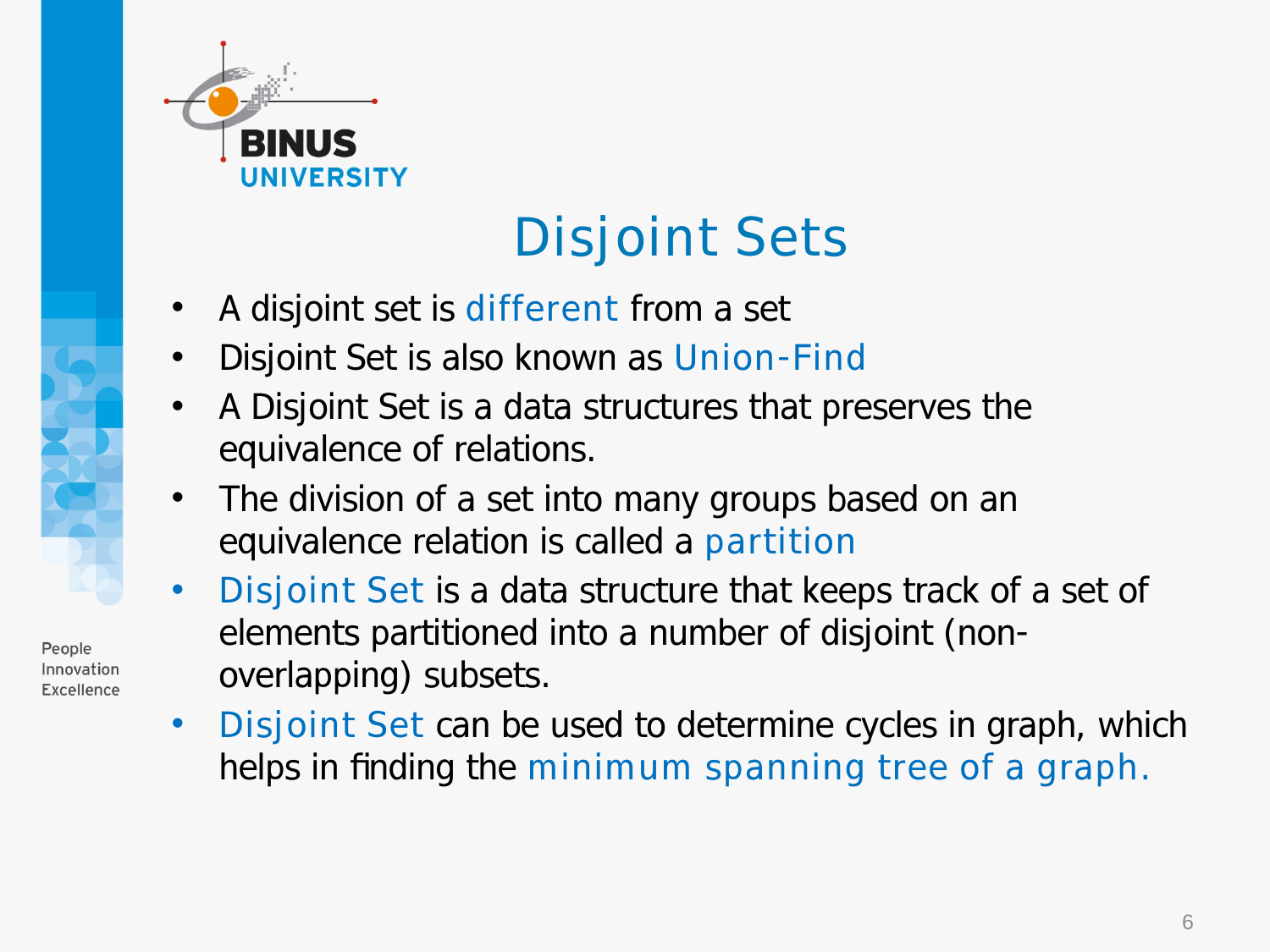

# Disjoint Sets
A disjoint set is different from a set
Disjoint Set is also known as Union-Find
A Disjoint Set is a data structures that preserves the equivalence of relations.
The division of a set into many groups based on an equivalence relation is called a partition
Disjoint Set is a data structure that keeps track of a set of elements partitioned into a number of disjoint (non-overlapping) subsets.
Disjoint Set can be used to determine cycles in graph, which helps in finding the minimum spanning tree of a graph.

6